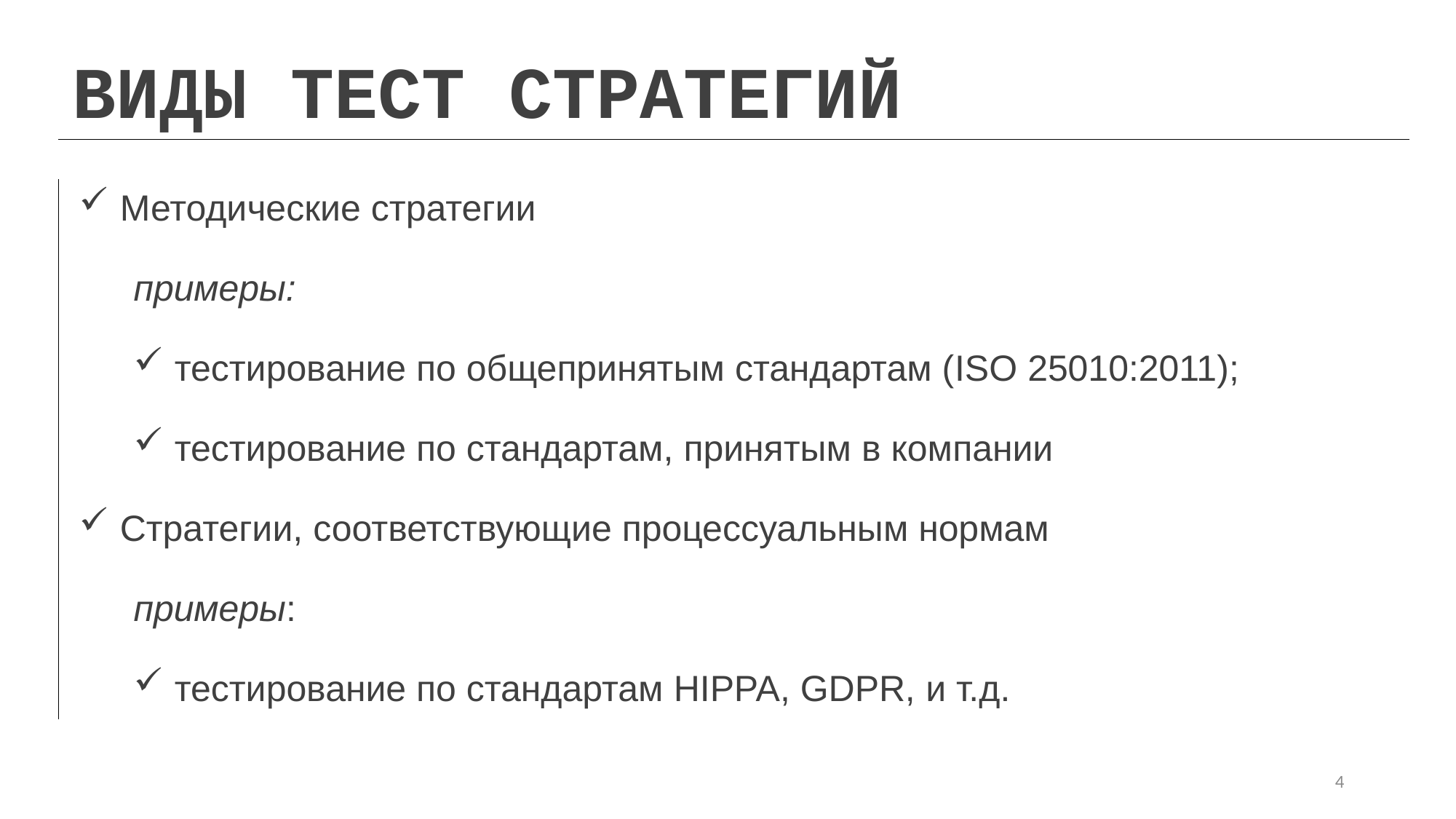

ВИДЫ ТЕСТ СТРАТЕГИЙ
Методические стратегии
примеры:
тестирование по общепринятым стандартам (ISO 25010:2011);
тестирование по стандартам, принятым в компании
Стратегии, соответствующие процессуальным нормам
примеры:
тестирование по стандартам HIPPA, GDPR, и т.д.
4